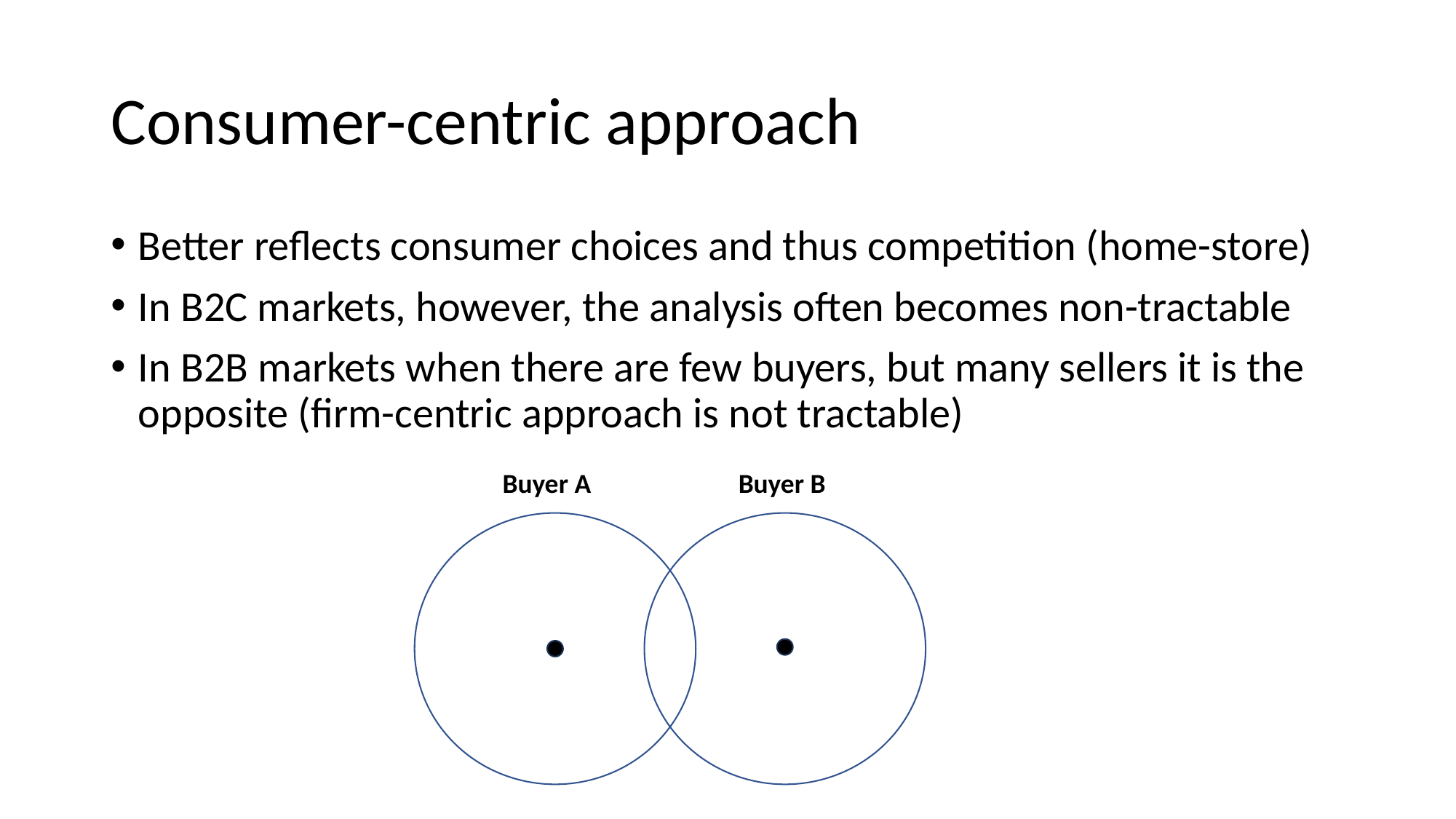

# Consumer-centric approach
Better reflects consumer choices and thus competition (home-store)
In B2C markets, however, the analysis often becomes non-tractable
In B2B markets when there are few buyers, but many sellers it is the opposite (firm-centric approach is not tractable)

Buyer A
Buyer B